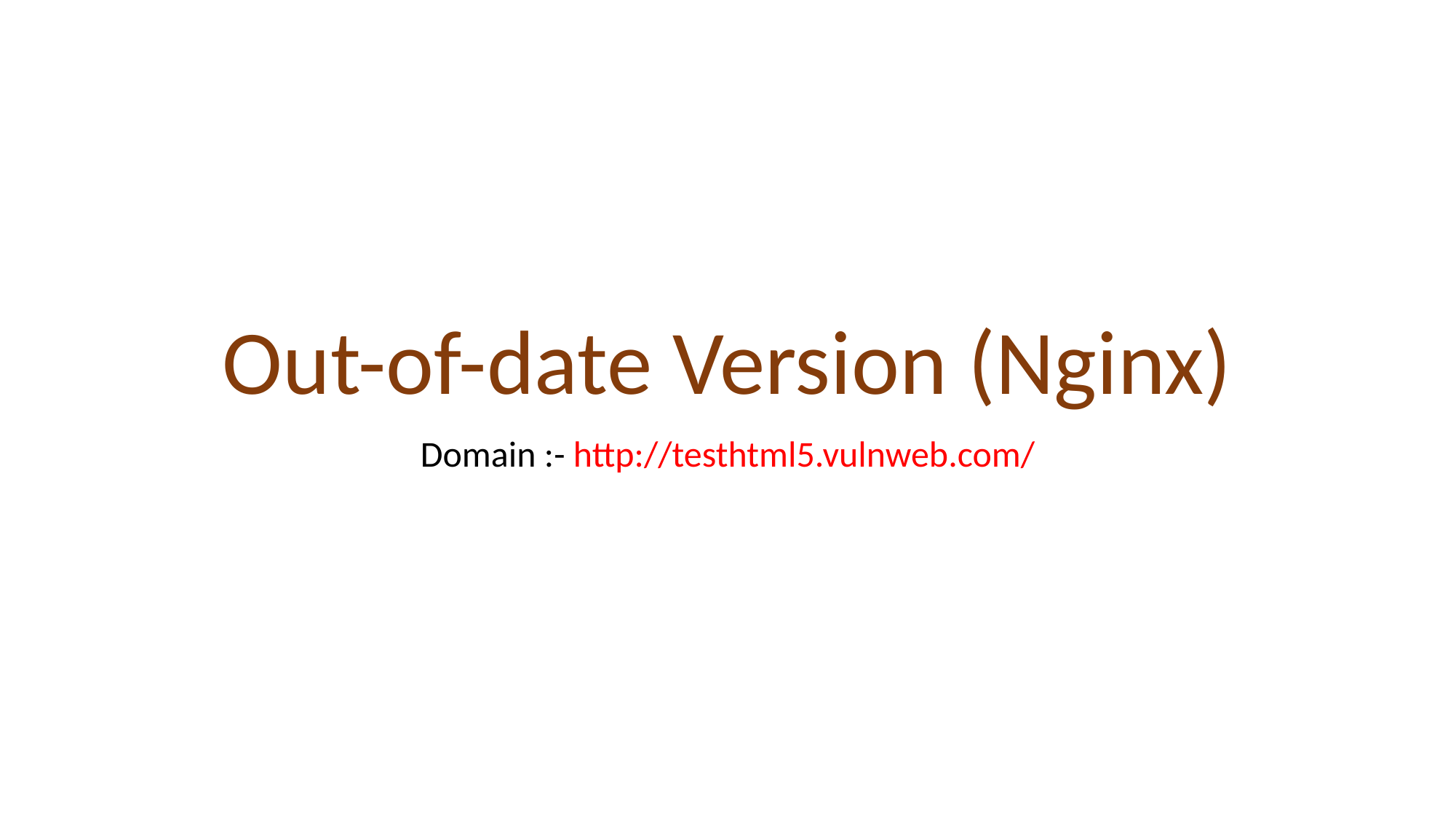

# Out-of-date Version (Nginx)
Domain :- http://testhtml5.vulnweb.com/